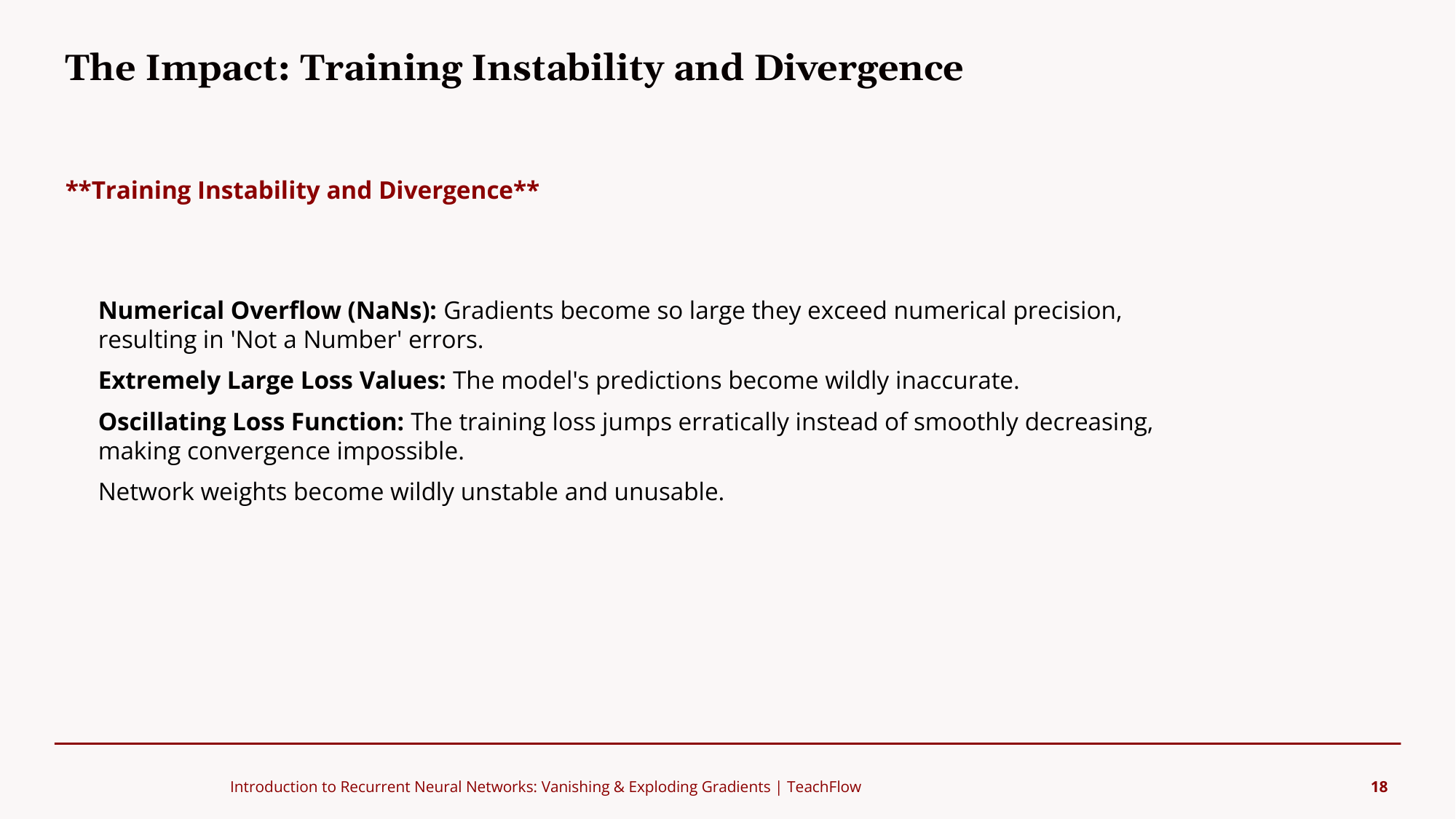

The Impact: Training Instability and Divergence
#
**Training Instability and Divergence**

Numerical Overflow (NaNs): Gradients become so large they exceed numerical precision, resulting in 'Not a Number' errors.
Extremely Large Loss Values: The model's predictions become wildly inaccurate.
Oscillating Loss Function: The training loss jumps erratically instead of smoothly decreasing, making convergence impossible.
Network weights become wildly unstable and unusable.

Introduction to Recurrent Neural Networks: Vanishing & Exploding Gradients | TeachFlow
18